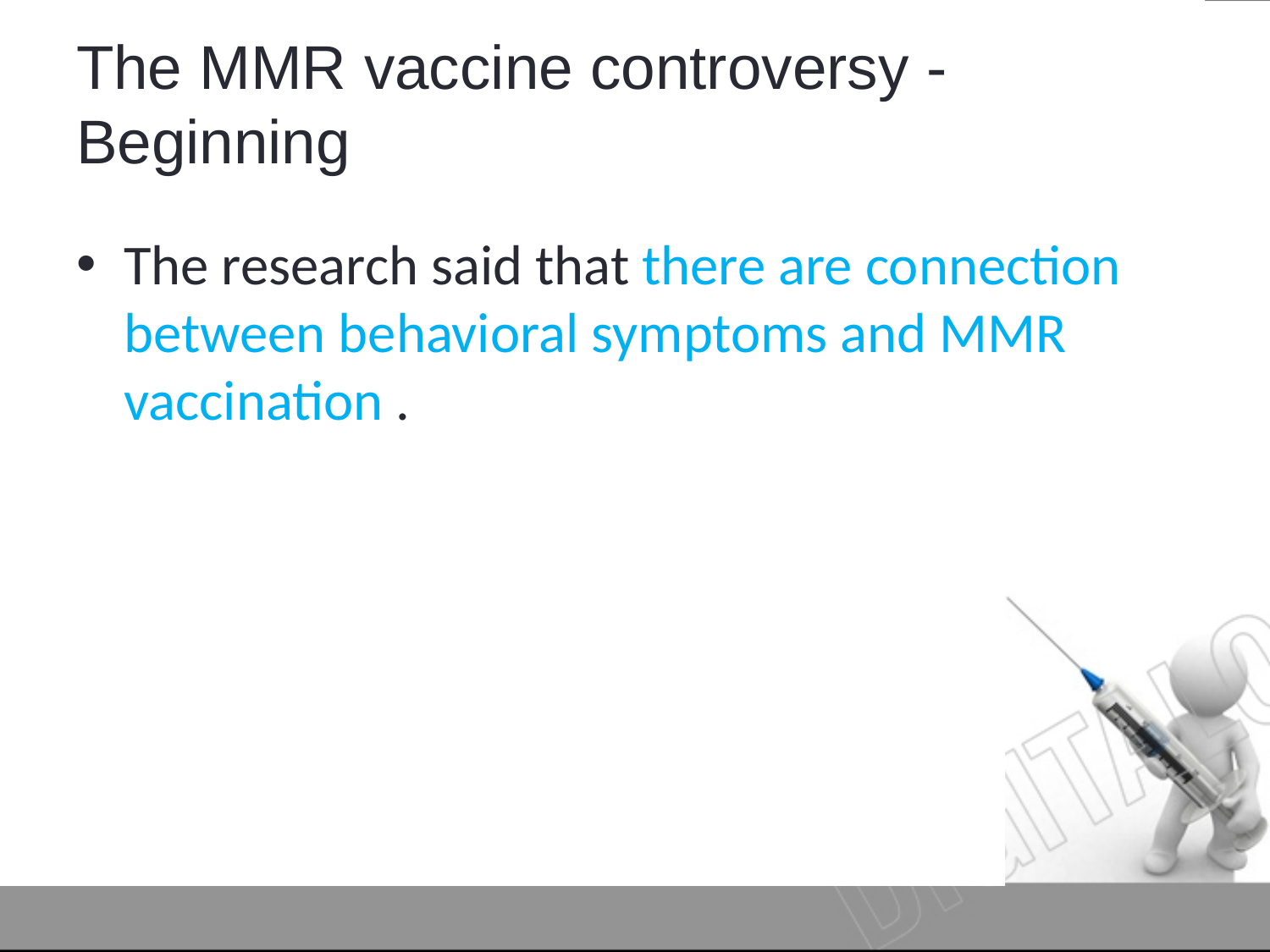

# The MMR vaccine controversy - Beginning

The research said that there are connection between behavioral symptoms and MMR vaccination .